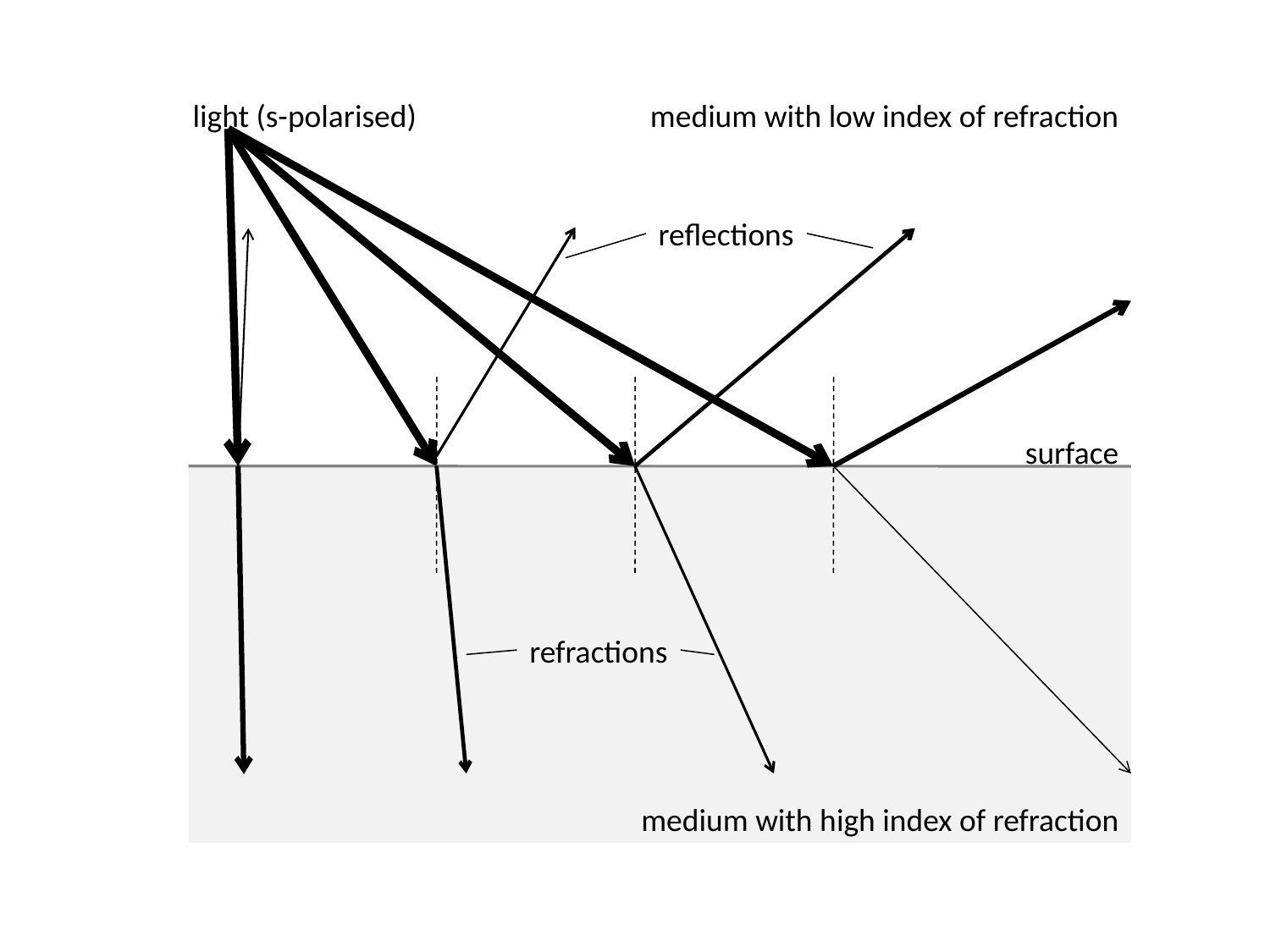

light (s-polarised)
medium with low index of refraction
reflections
surface

refractions
medium with high index of refraction